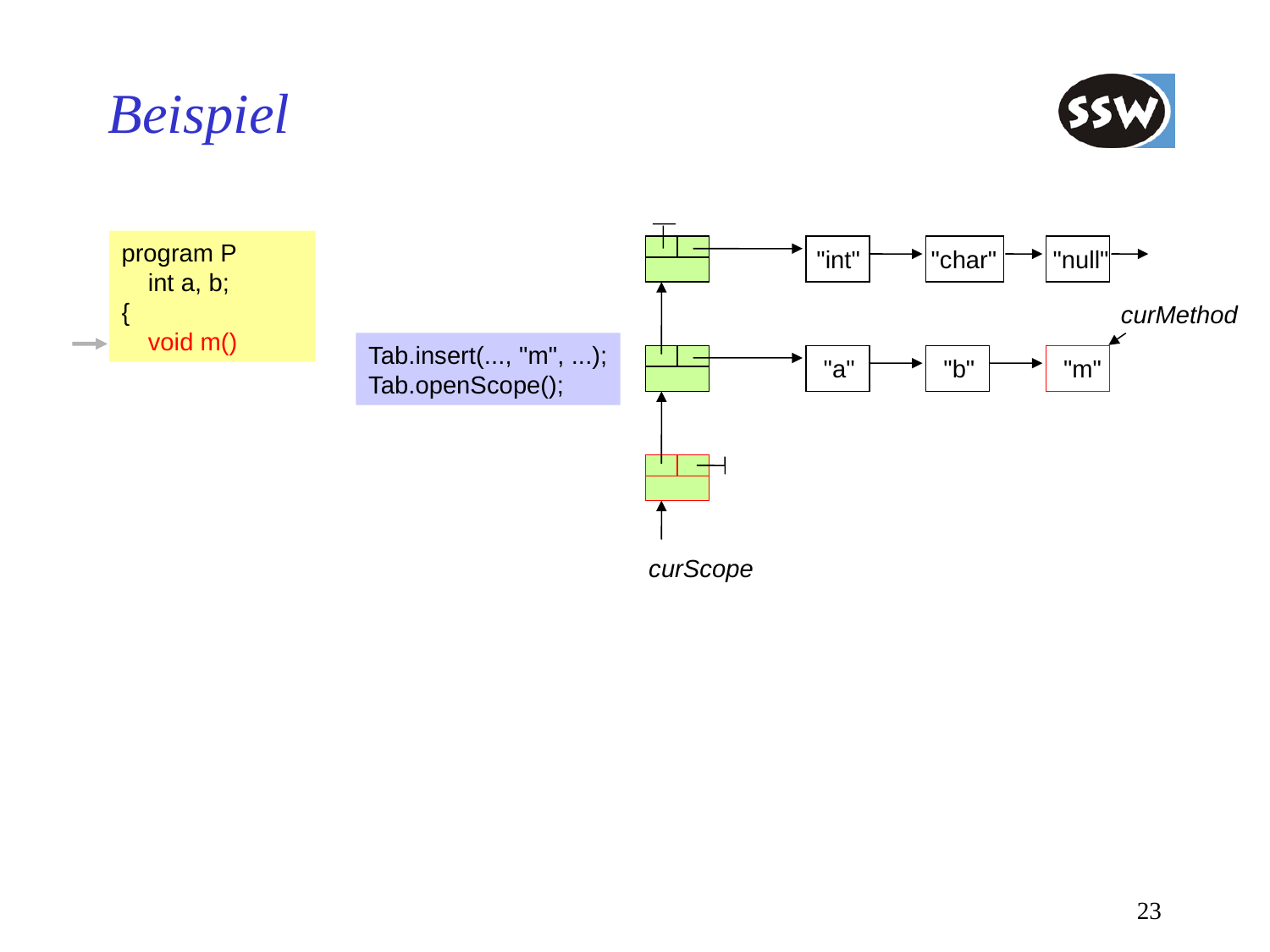

# Beispiel

program P
	int a, b;
{
	void m()

"int"
"char"
"null"

curMethod
Tab.insert(..., "m", ...);
Tab.openScope();

"a"
"b"
"m"

curScope
23